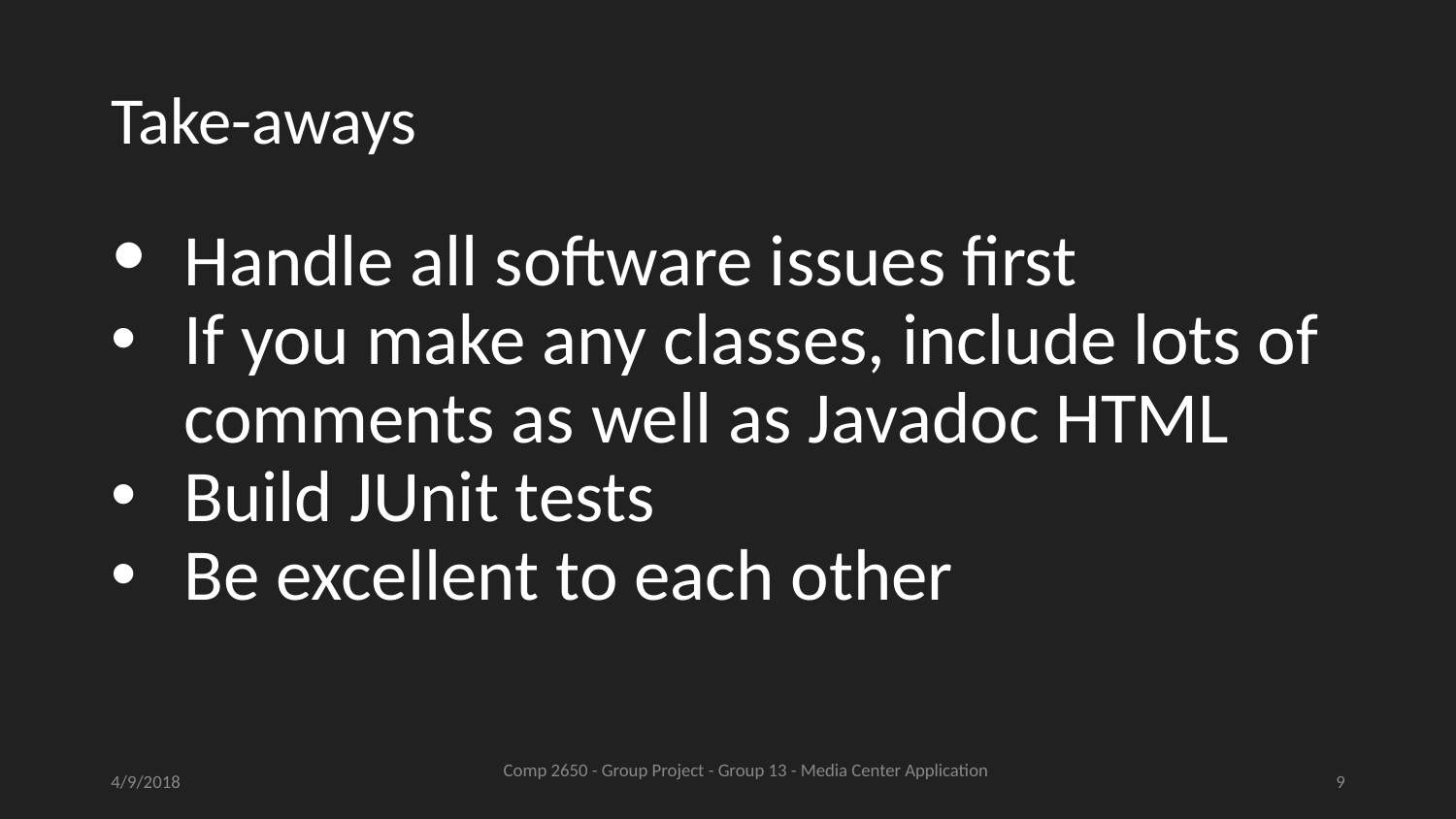

# Take-aways
Handle all software issues first
If you make any classes, include lots of comments as well as Javadoc HTML
Build JUnit tests
Be excellent to each other
4/9/2018
9
Comp 2650 - Group Project - Group 13 - Media Center Application